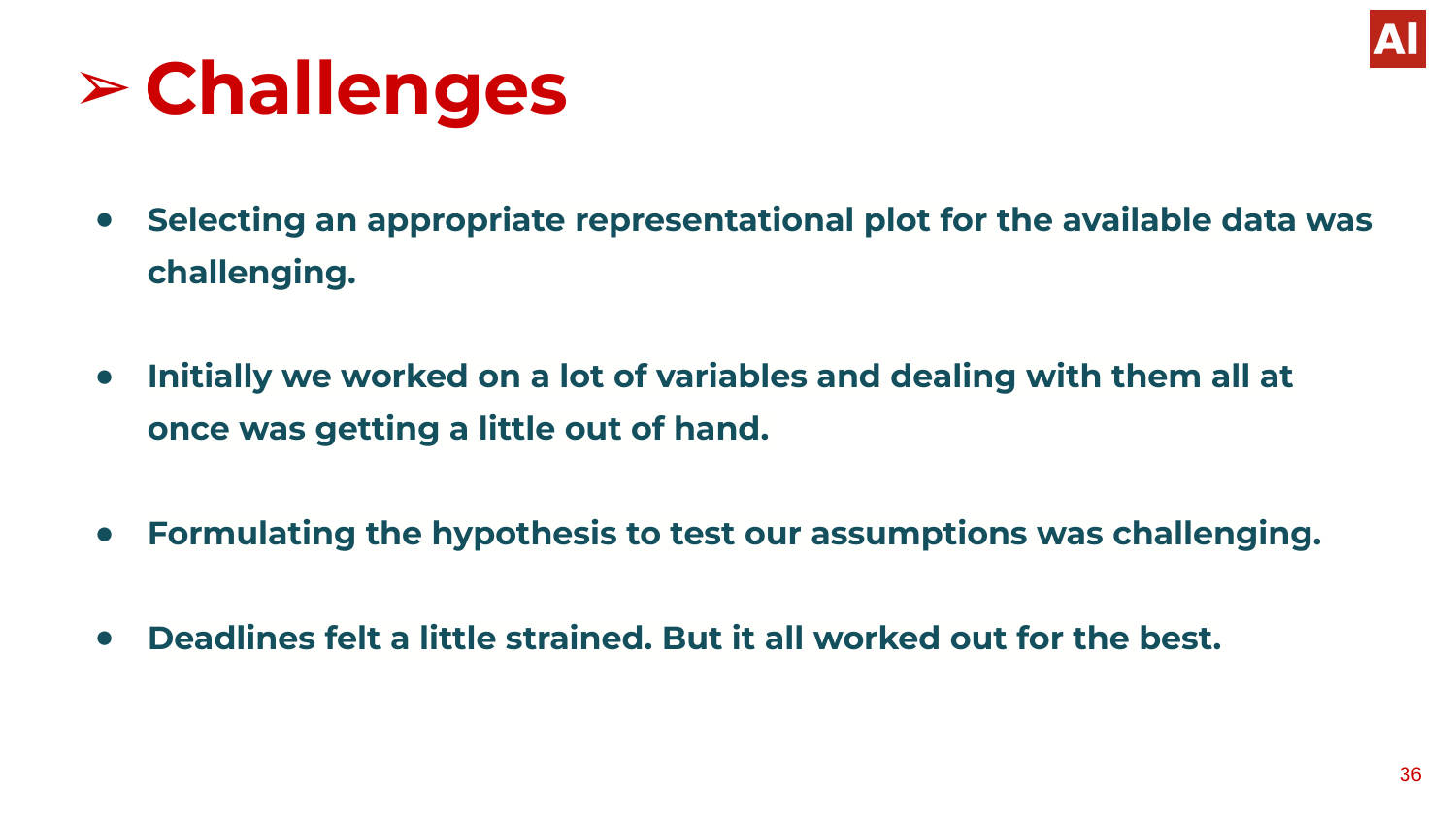

# Challenges
Selecting an appropriate representational plot for the available data was challenging.

Initially we worked on a lot of variables and dealing with them all at once was getting a little out of hand.

Formulating the hypothesis to test our assumptions was challenging.

Deadlines felt a little strained. But it all worked out for the best.
36